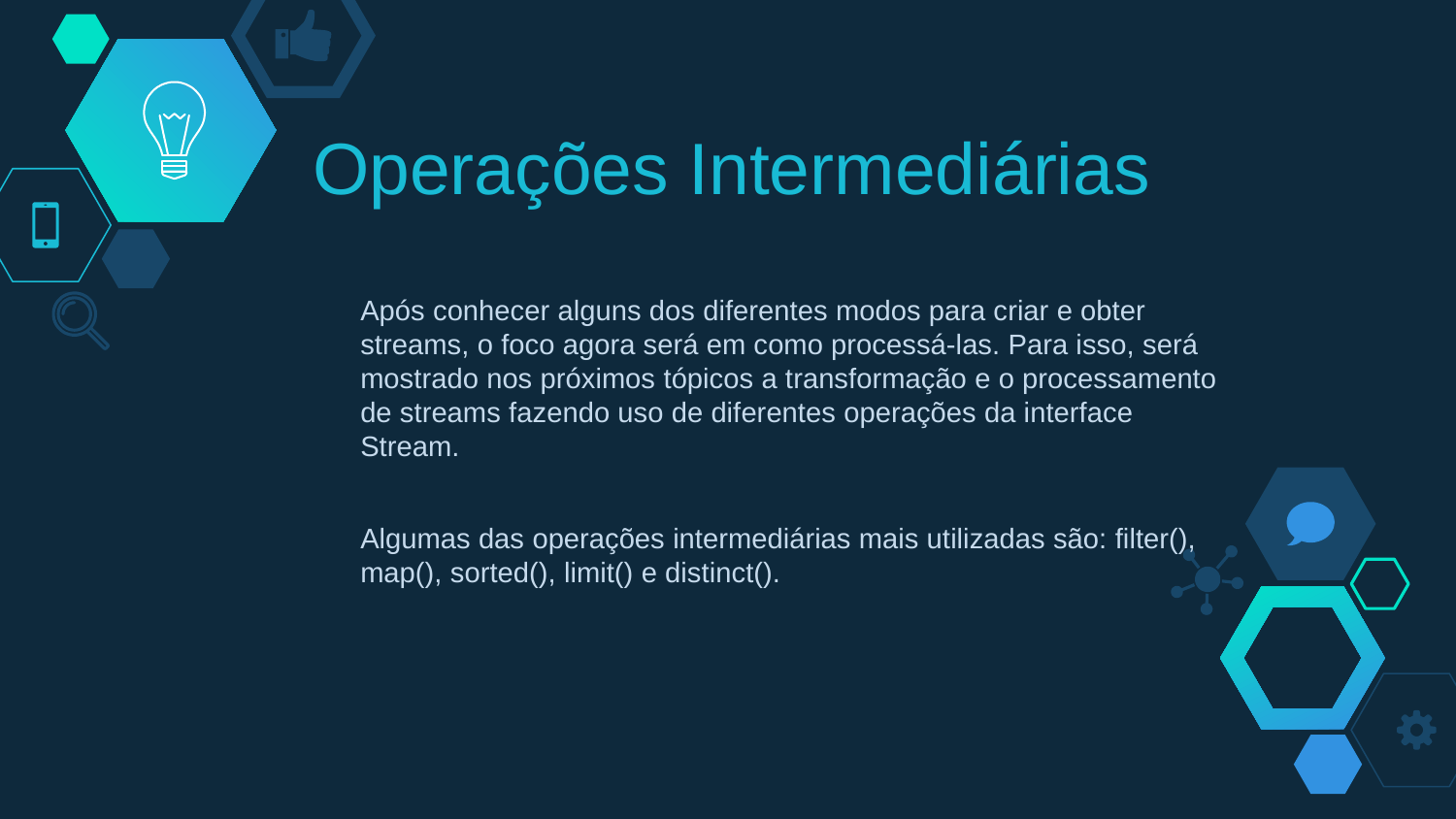

# Operações Intermediárias

Após conhecer alguns dos diferentes modos para criar e obter streams, o foco agora será em como processá-las. Para isso, será mostrado nos próximos tópicos a transformação e o processamento de streams fazendo uso de diferentes operações da interface Stream.

Algumas das operações intermediárias mais utilizadas são: filter(), map(), sorted(), limit() e distinct().